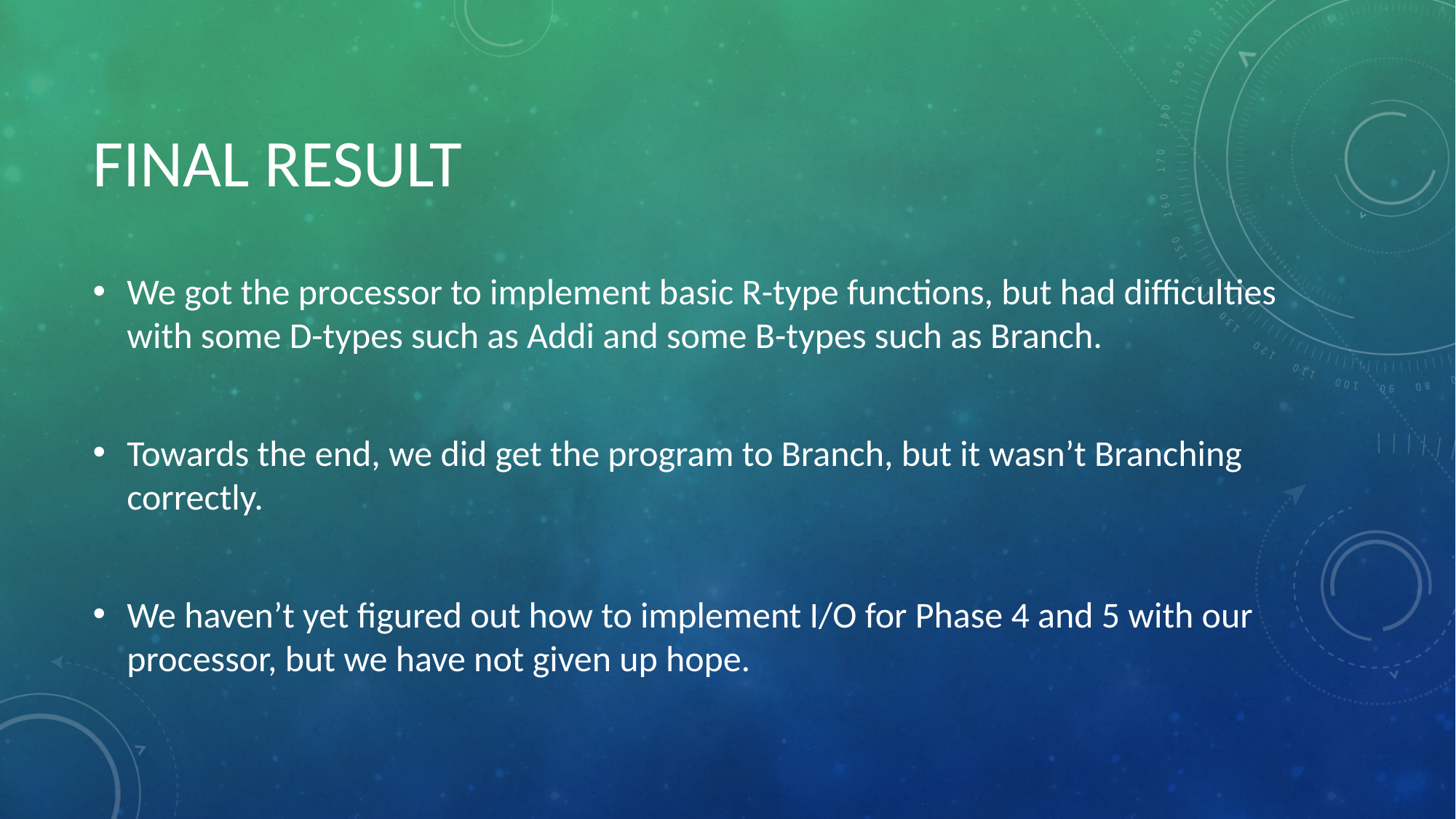

# Final result
We got the processor to implement basic R-type functions, but had difficulties with some D-types such as Addi and some B-types such as Branch.

Towards the end, we did get the program to Branch, but it wasn’t Branching correctly.

We haven’t yet figured out how to implement I/O for Phase 4 and 5 with our processor, but we have not given up hope.